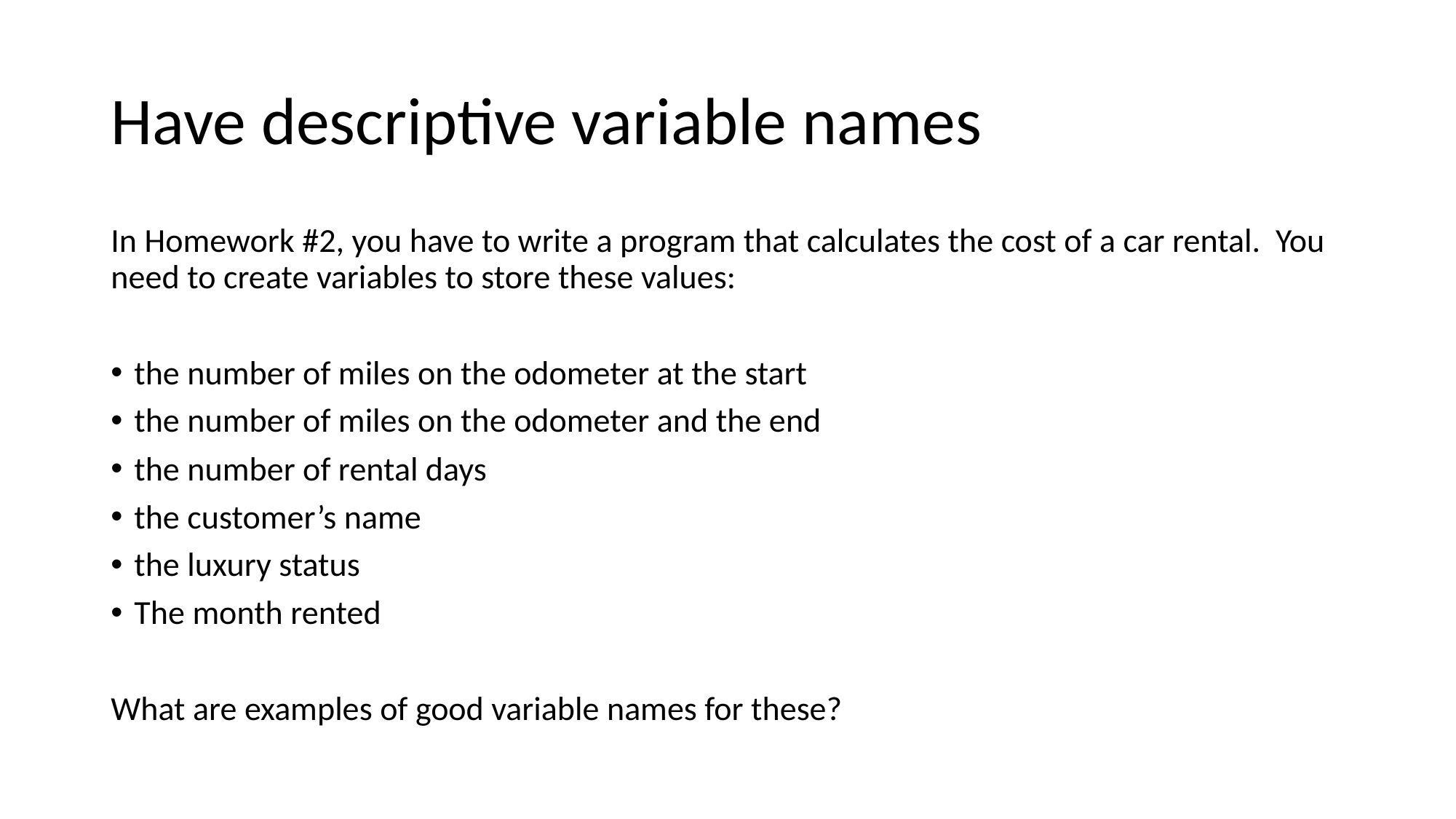

# Have descriptive variable names
In Homework #2, you have to write a program that calculates the cost of a car rental.  You need to create variables to store these values:

the number of miles on the odometer at the start
the number of miles on the odometer and the end
the number of rental days
the customer’s name
the luxury status
The month rented

What are examples of good variable names for these?